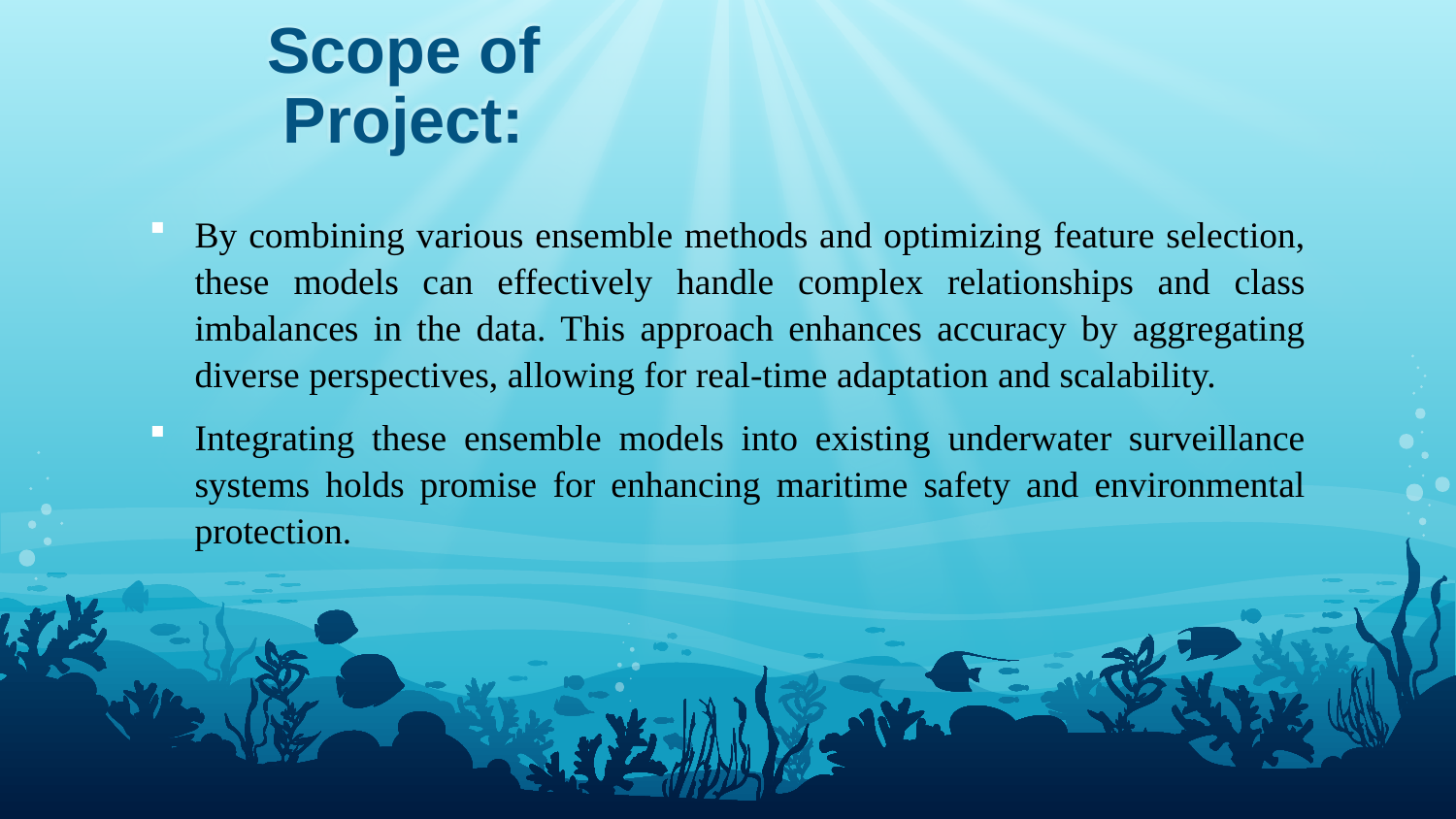

# Scope of Project:
By combining various ensemble methods and optimizing feature selection, these models can effectively handle complex relationships and class imbalances in the data. This approach enhances accuracy by aggregating diverse perspectives, allowing for real-time adaptation and scalability.
Integrating these ensemble models into existing underwater surveillance systems holds promise for enhancing maritime safety and environmental protection.